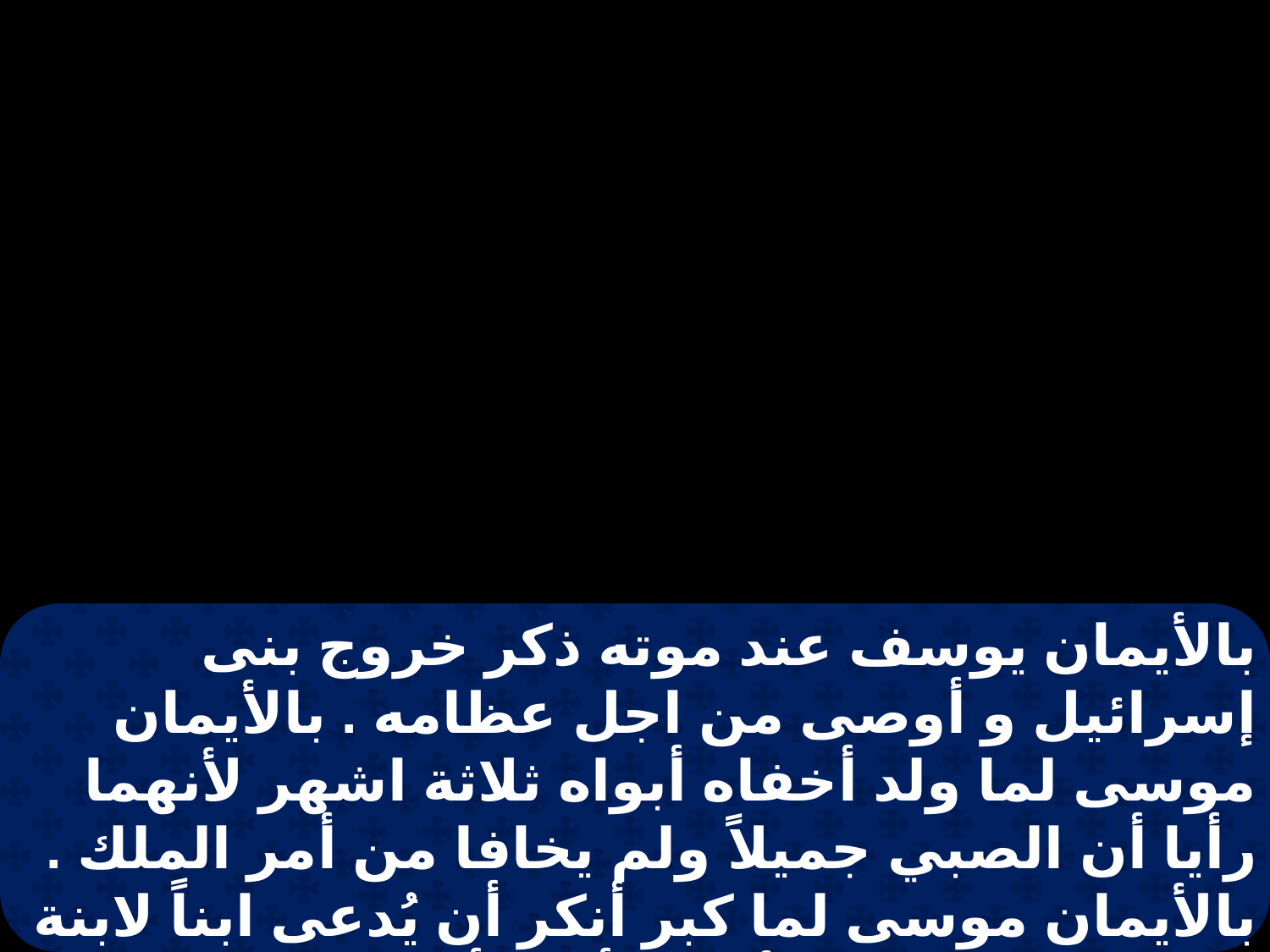

بالأيمان يوسف عند موته ذكر خروج بنى إسرائيل و أوصى من اجل عظامه . بالأيمان موسى لما ولد أخفاه أبواه ثلاثة اشهر لأنهما رأيا أن الصبي جميلاً ولم يخافا من أمر الملك . بالأيمان موسى لما كبر أنكر أن يُدعى ابناً لابنة فرعون . و شاء بالأحرى أن يتألم مع شعب الله أفضل من أن يتنعم بالخطية زمناً يسيراً .